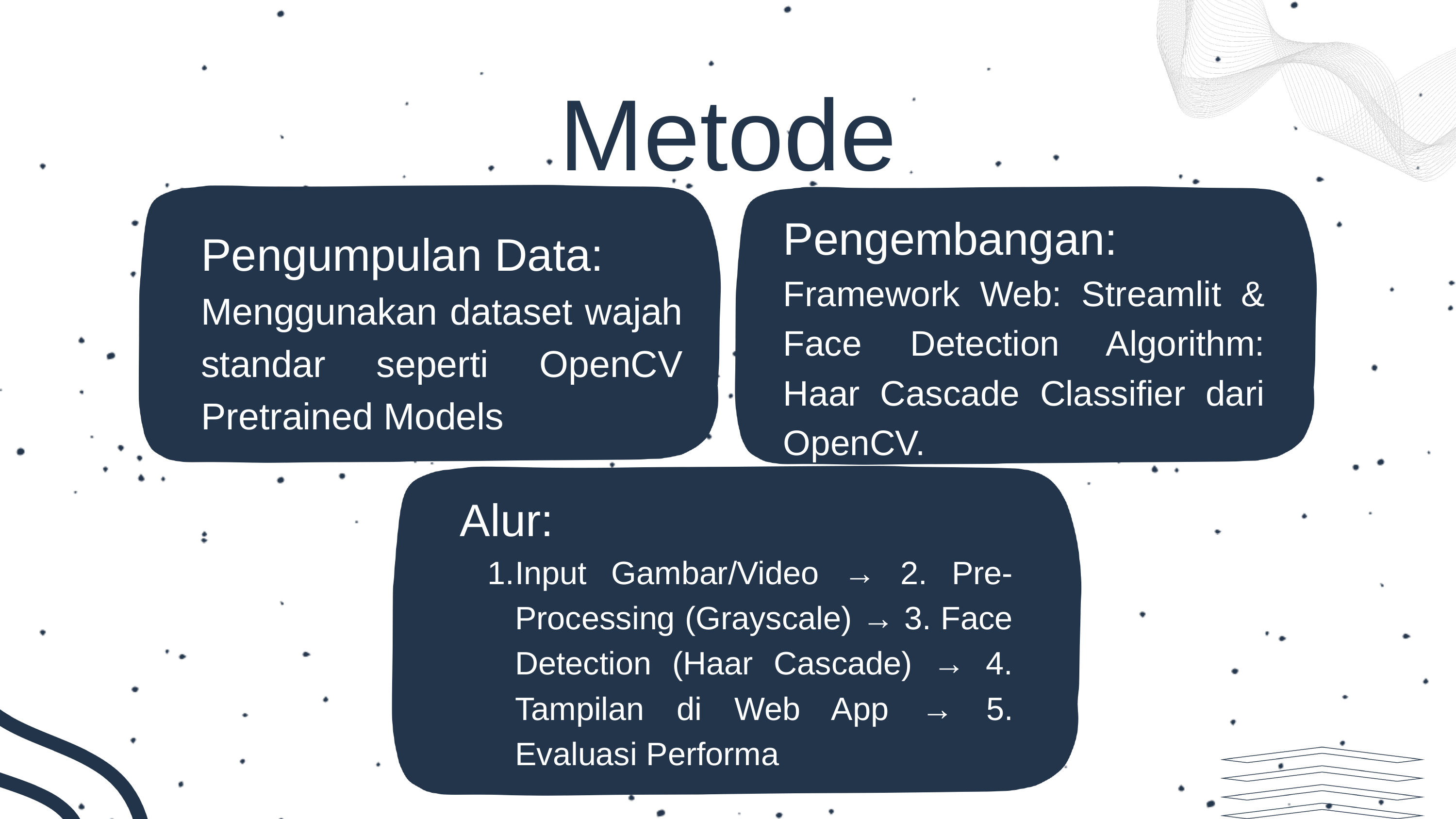

Metode

Pengembangan:
Framework Web: Streamlit & Face Detection Algorithm: Haar Cascade Classifier dari OpenCV.

Pengumpulan Data:
Menggunakan dataset wajah standar seperti OpenCV Pretrained Models

Alur:
Input Gambar/Video → 2. Pre-Processing (Grayscale) → 3. Face Detection (Haar Cascade) → 4. Tampilan di Web App → 5. Evaluasi Performa
Pengumpulan Data:
Menggunakan dataset wajah standar seperti OpenCV Pretrained Models